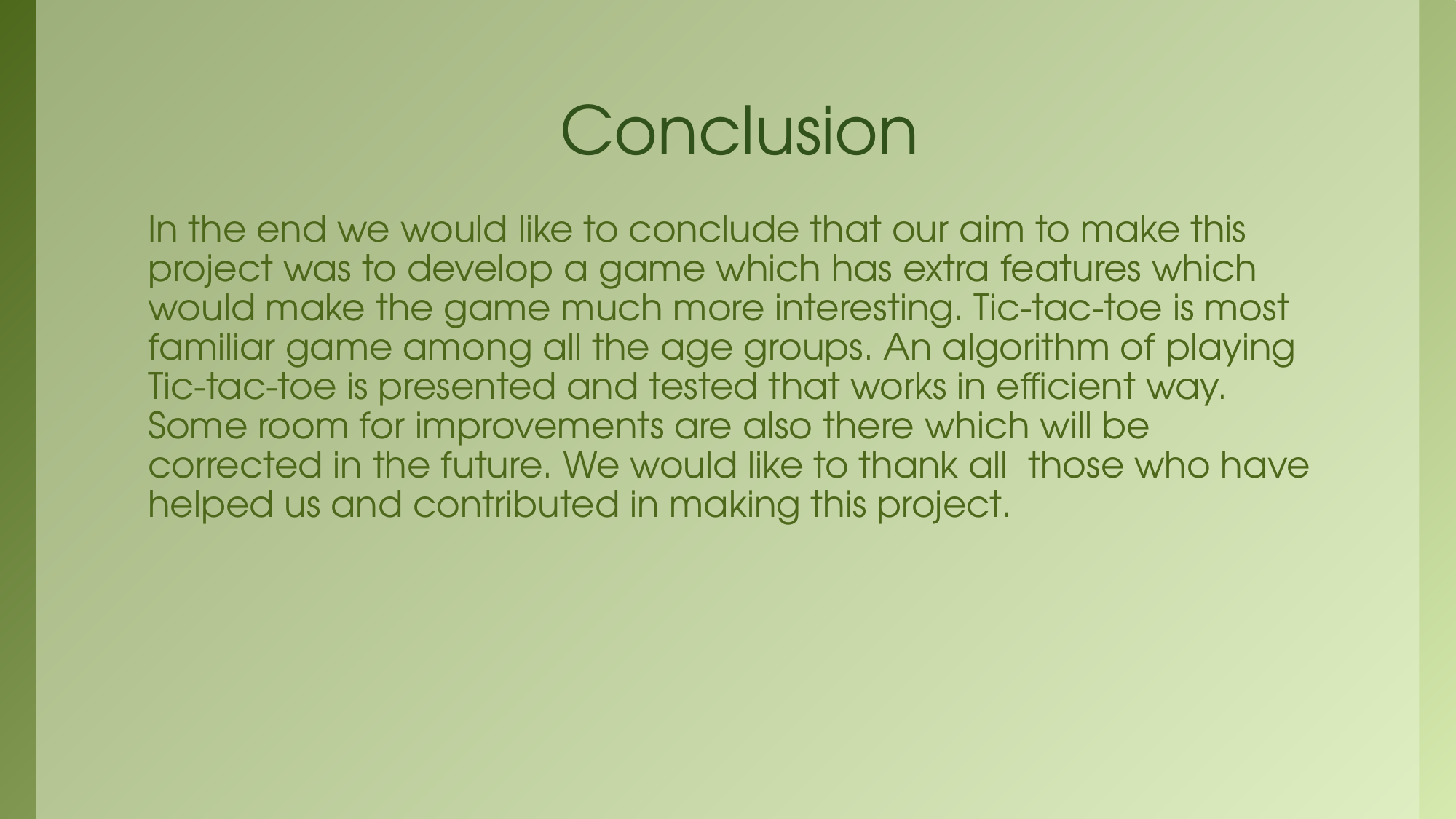

# Conclusion
In the end we would like to conclude that our aim to make this project was to develop a game which has extra features which would make the game much more interesting. Tic-tac-toe is most familiar game among all the age groups. An algorithm of playing Tic-tac-toe is presented and tested that works in efficient way. Some room for improvements are also there which will be corrected in the future. We would like to thank all  those who have helped us and contributed in making this project.